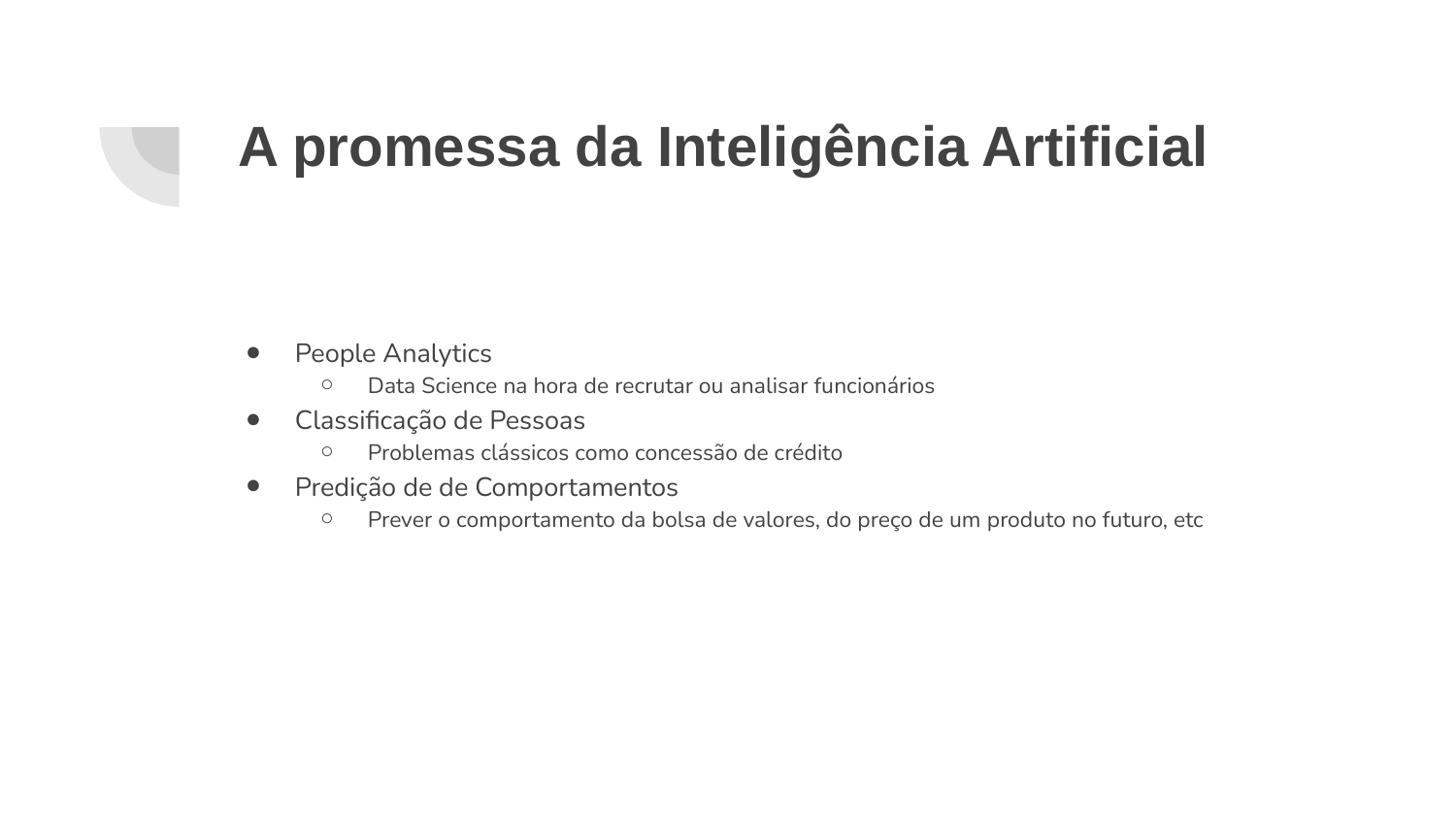

# A promessa da Inteligência Artificial
People Analytics
Data Science na hora de recrutar ou analisar funcionários
Classificação de Pessoas
Problemas clássicos como concessão de crédito
Predição de de Comportamentos
Prever o comportamento da bolsa de valores, do preço de um produto no futuro, etc